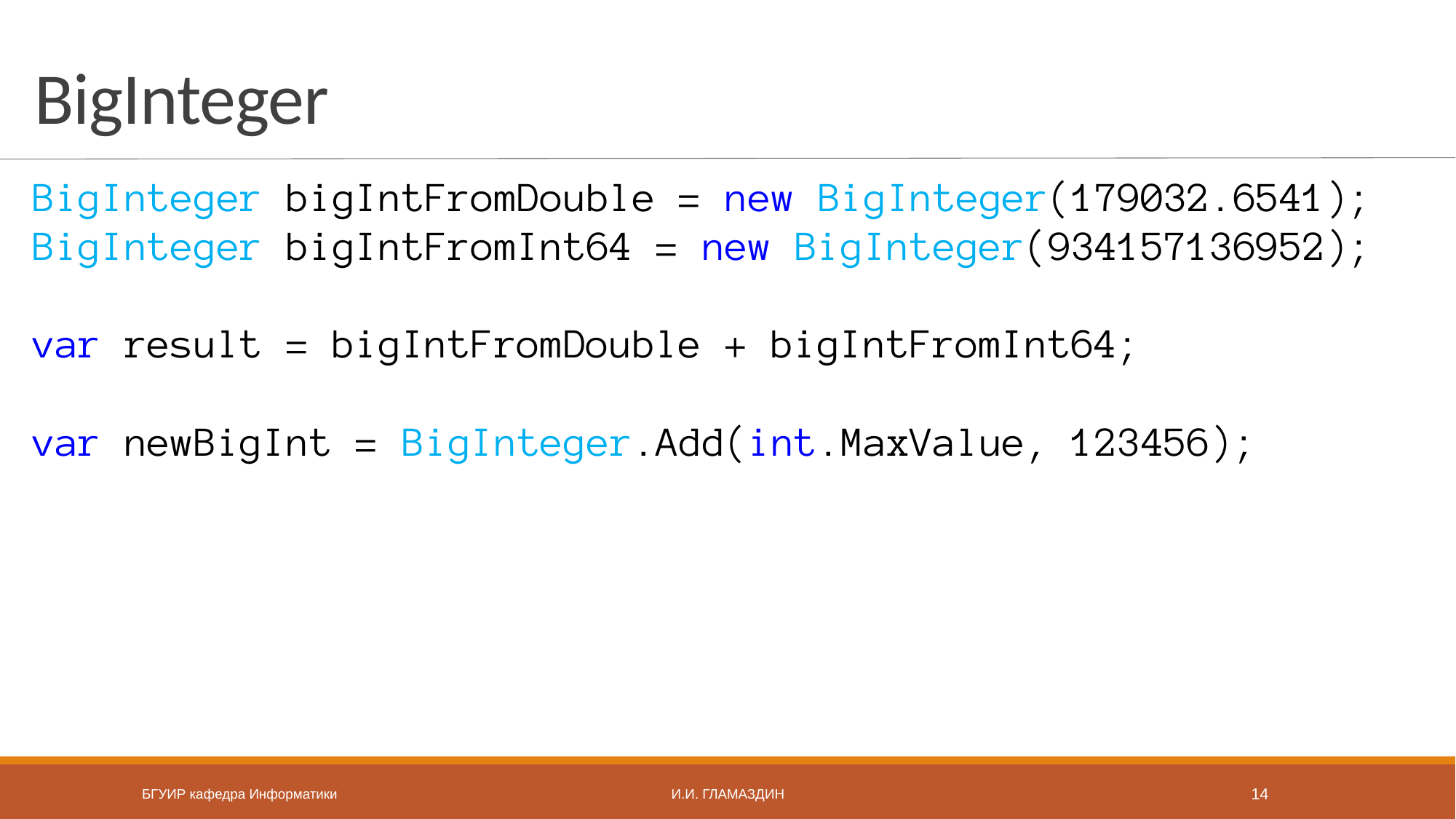

# BigInteger
BigInteger bigIntFromDouble = new BigInteger(179032.6541);
BigInteger bigIntFromInt64 = new BigInteger(934157136952);

var result = bigIntFromDouble + bigIntFromInt64;

var newBigInt = BigInteger.Add(int.MaxValue, 123456);
БГУИР кафедра Информатики
И.И. Гламаздин
14